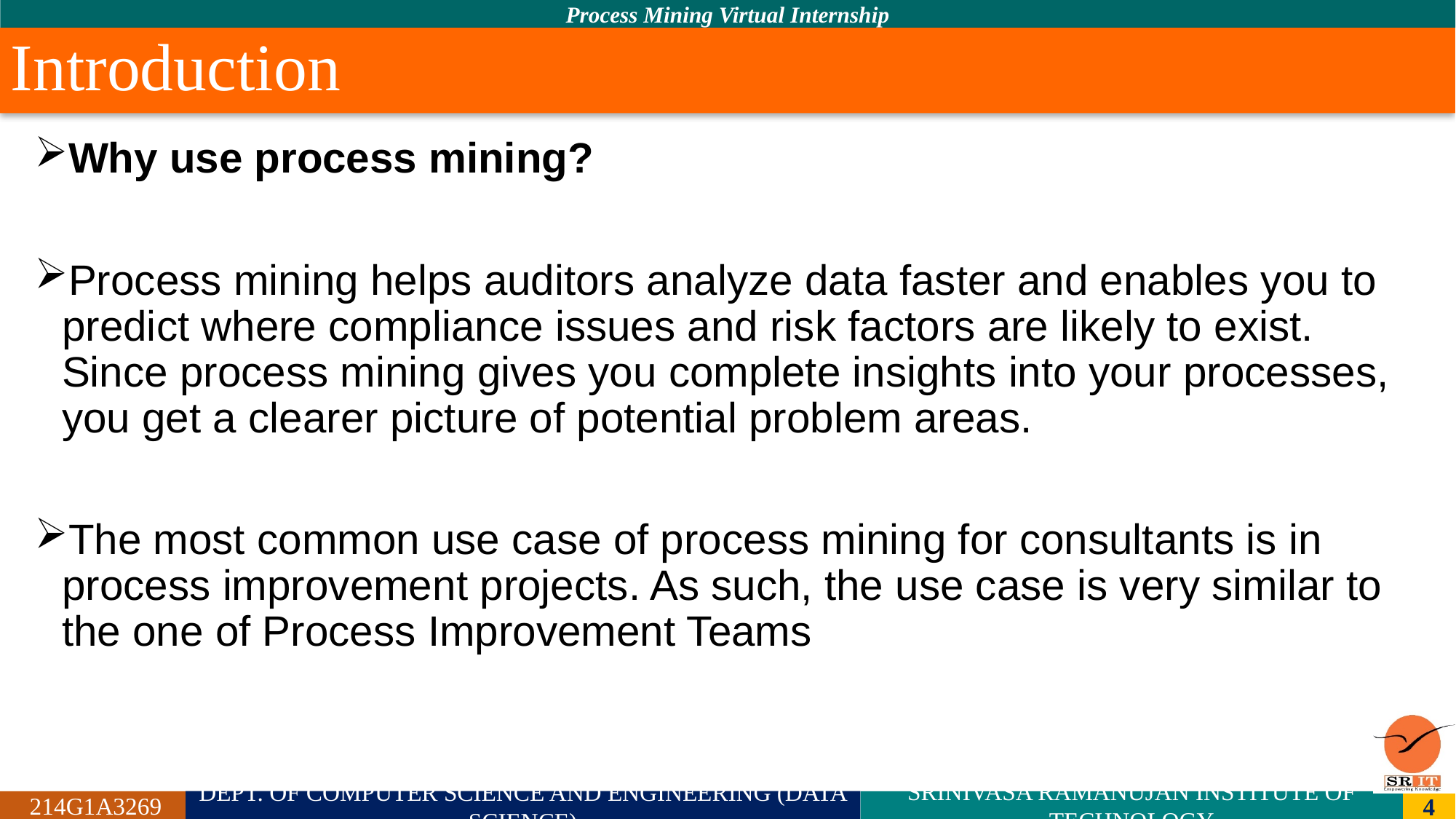

# Introduction
Why use process mining?

Process mining helps auditors analyze data faster and enables you to predict where compliance issues and risk factors are likely to exist. Since process mining gives you complete insights into your processes, you get a clearer picture of potential problem areas.

The most common use case of process mining for consultants is in process improvement projects. As such, the use case is very similar to the one of Process Improvement Teams